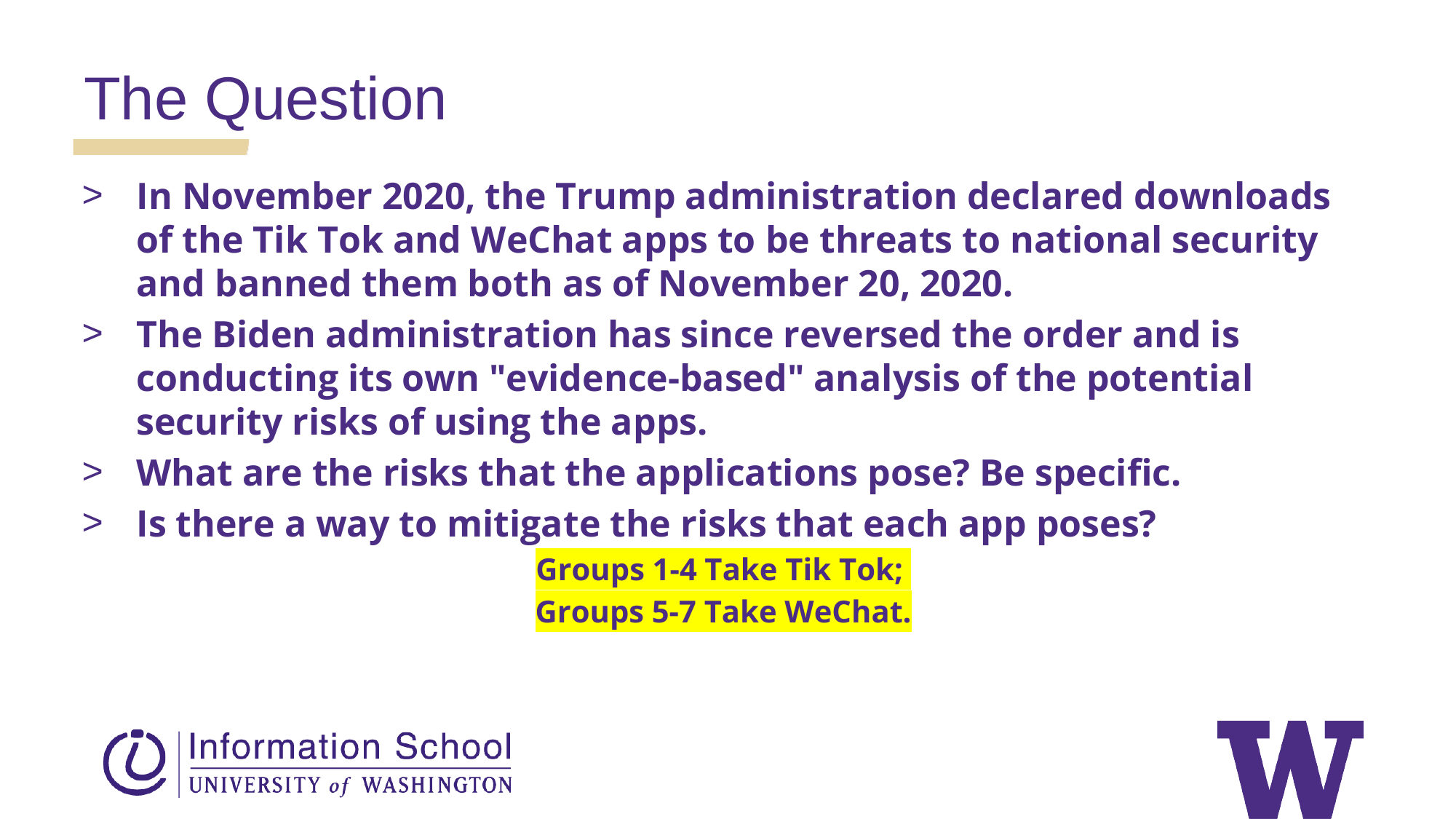

The Question
In November 2020, the Trump administration declared downloads of the Tik Tok and WeChat apps to be threats to national security and banned them both as of November 20, 2020.
The Biden administration has since reversed the order and is conducting its own "evidence-based" analysis of the potential security risks of using the apps.
What are the risks that the applications pose? Be specific.
Is there a way to mitigate the risks that each app poses?
Groups 1-4 Take Tik Tok;
Groups 5-7 Take WeChat.